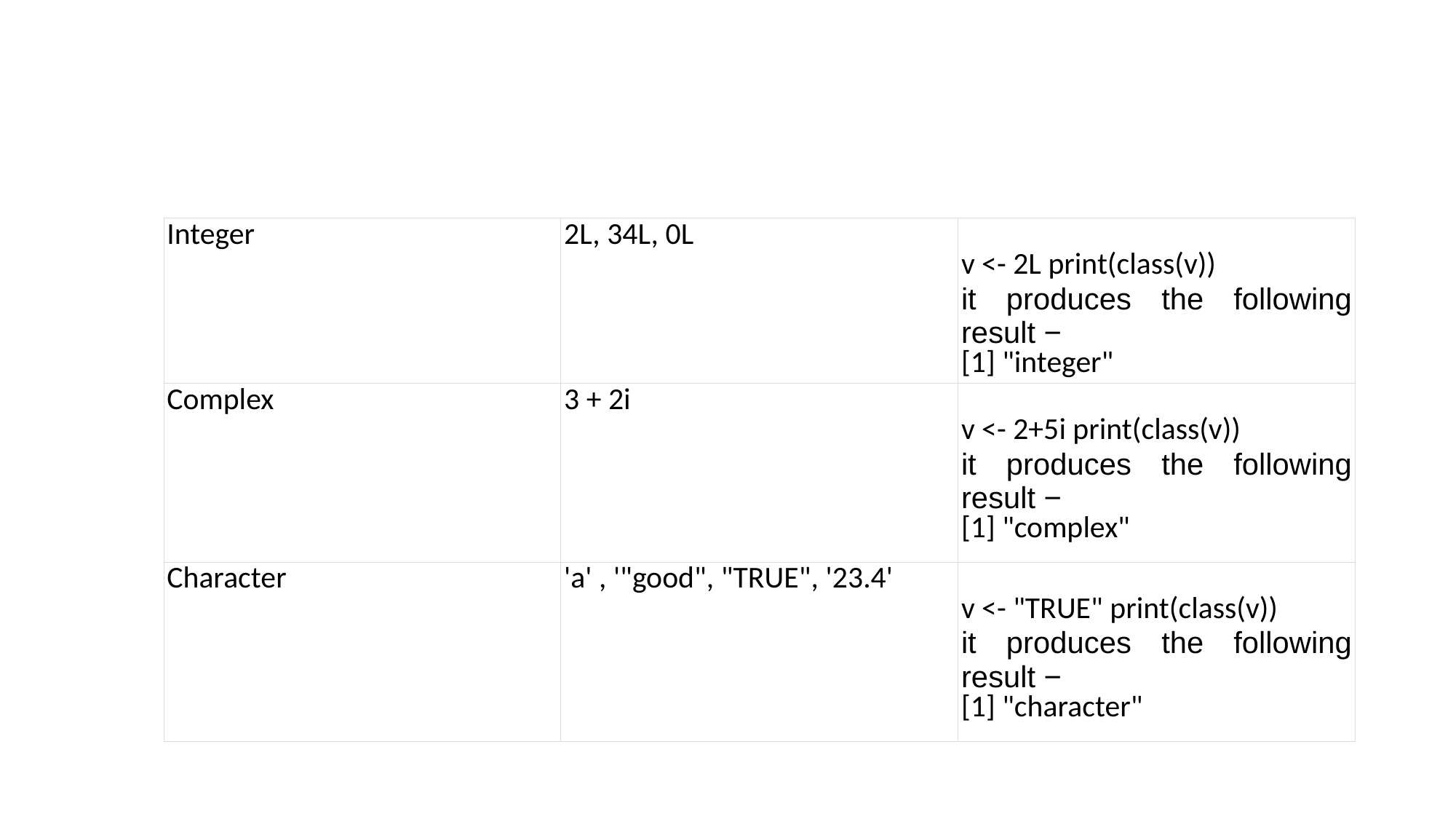

#
| Integer | 2L, 34L, 0L | v <- 2L print(class(v)) it produces the following result − [1] "integer" |
| --- | --- | --- |
| Complex | 3 + 2i | v <- 2+5i print(class(v)) it produces the following result − [1] "complex" |
| Character | 'a' , '"good", "TRUE", '23.4' | v <- "TRUE" print(class(v)) it produces the following result − [1] "character" |